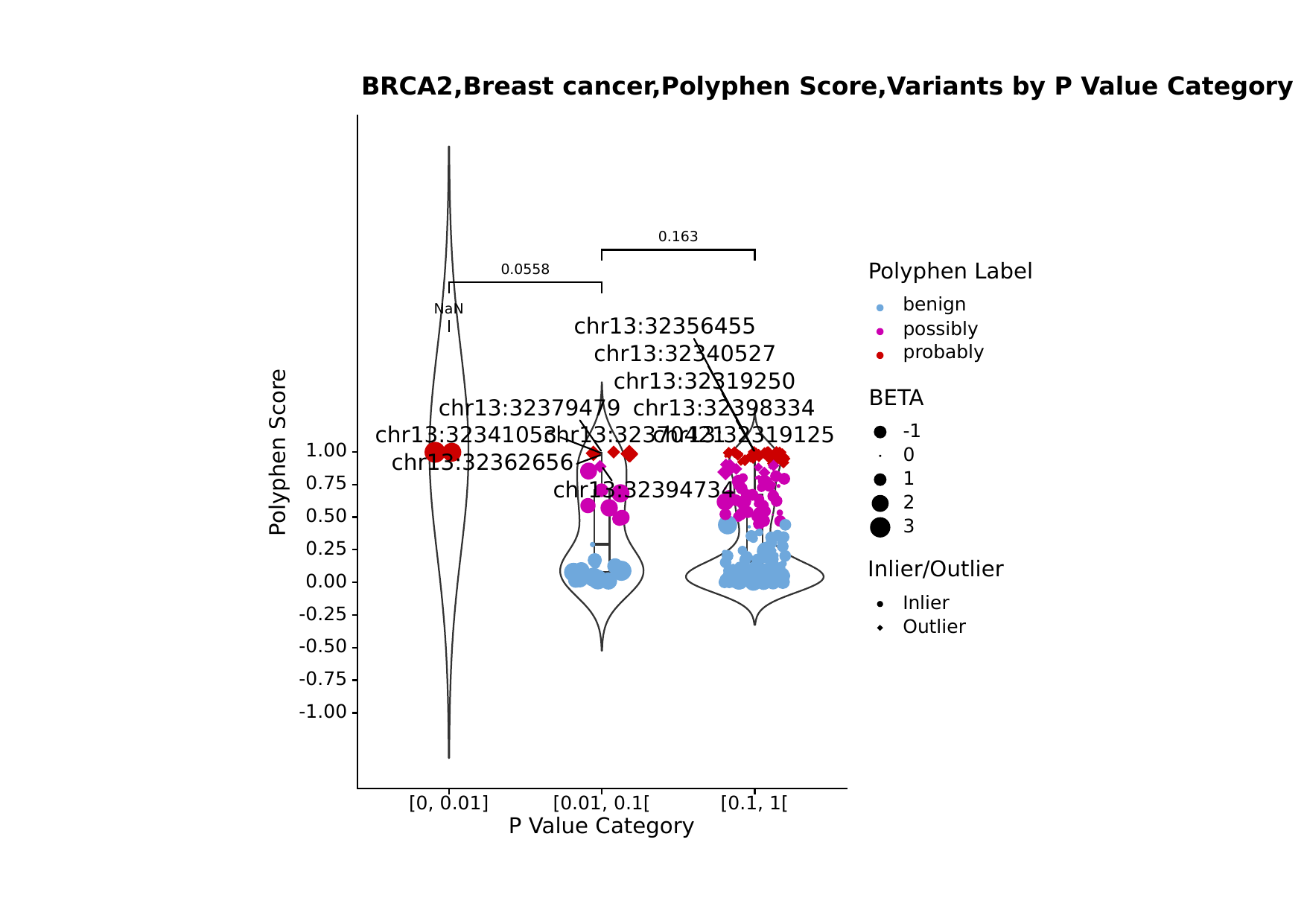

BRCA2,Breast cancer,Polyphen Score,Variants by P Value Category

0.163

Polyphen Label
0.0558

benign
NaN

chr13:32356455
possibly

probably
chr13:32340527

chr13:32319250

BETA

chr13:32379479
chr13:32398334

-1

chr13:32319125
chr13:32370421
chr13:32341053

Polyphen Score

1.00

0

chr13:32362656

1

0.75

chr13:32394734

2

0.50

3

0.25

Inlier/Outlier

0.00

Inlier

-0.25

Outlier

-0.50

-0.75

-1.00

[0, 0.01]
[0.01, 0.1[
[0.1, 1[
P Value Category